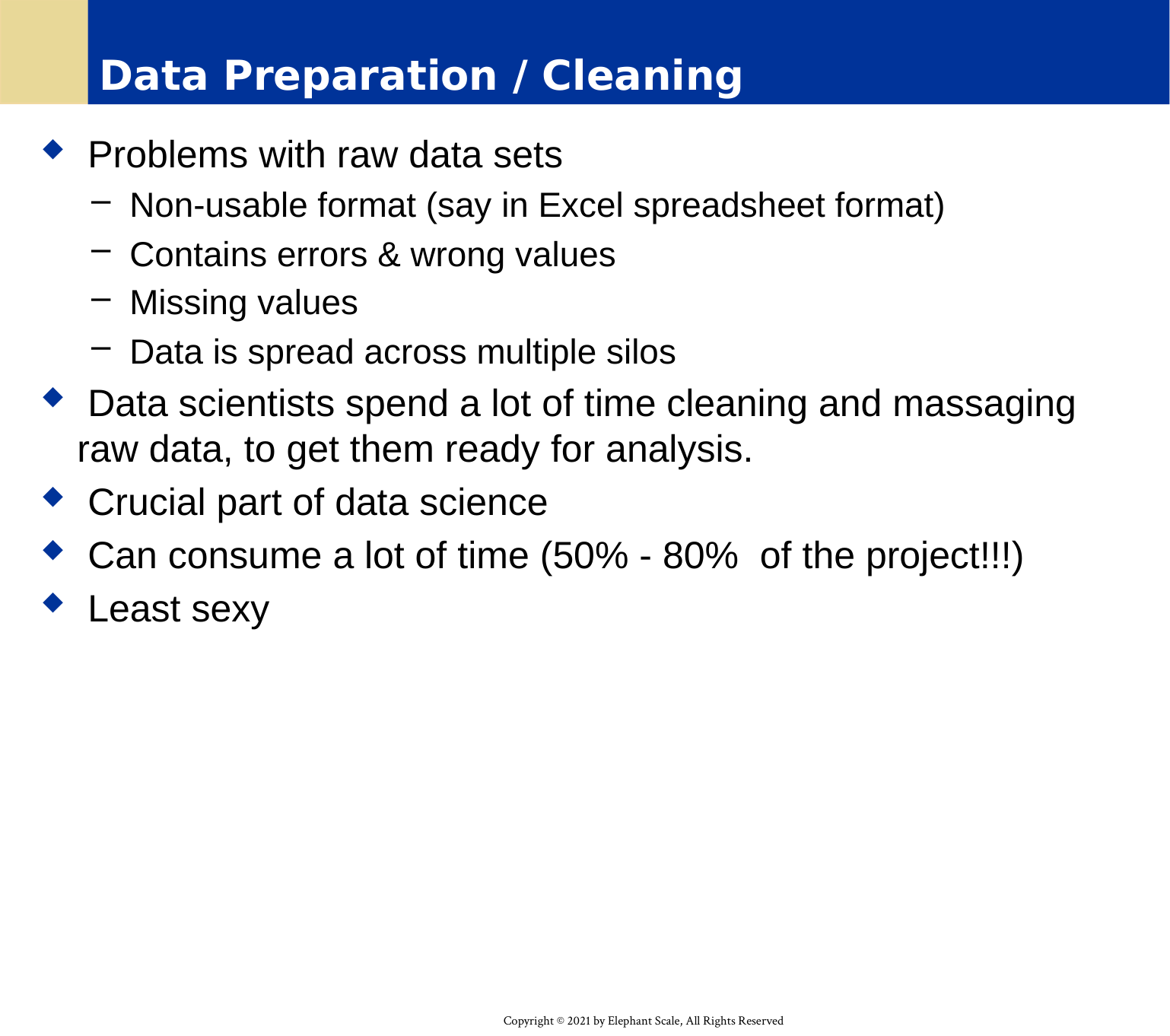

# Data Preparation / Cleaning
 Problems with raw data sets
 Non-usable format (say in Excel spreadsheet format)
 Contains errors & wrong values
 Missing values
 Data is spread across multiple silos
 Data scientists spend a lot of time cleaning and massaging raw data, to get them ready for analysis.
 Crucial part of data science
 Can consume a lot of time (50% - 80%  of the project!!!)
 Least sexy
Copyright © 2021 by Elephant Scale, All Rights Reserved